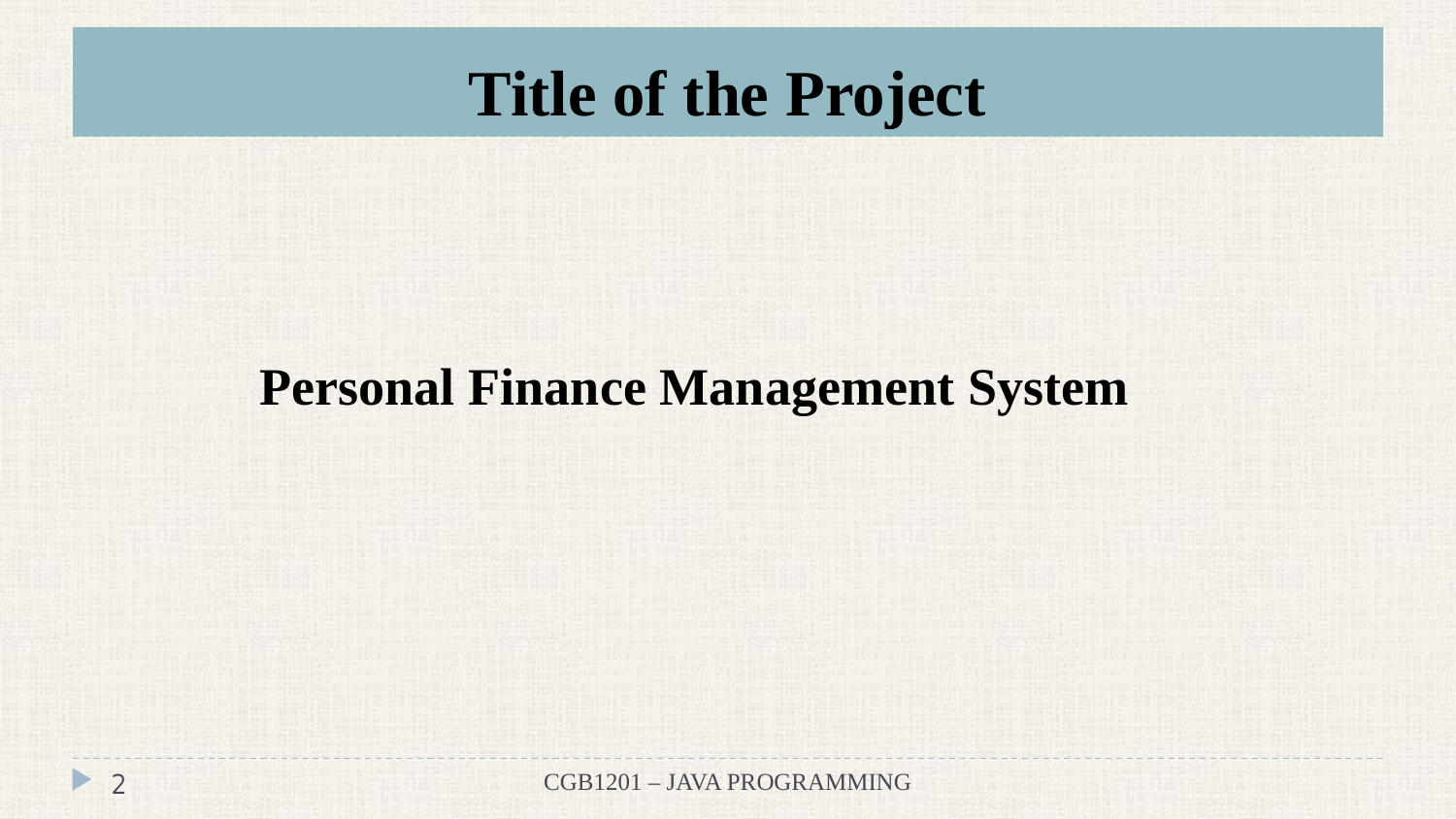

# Title of the Project

  Personal Finance Management System
2
CGB1201 – JAVA PROGRAMMING